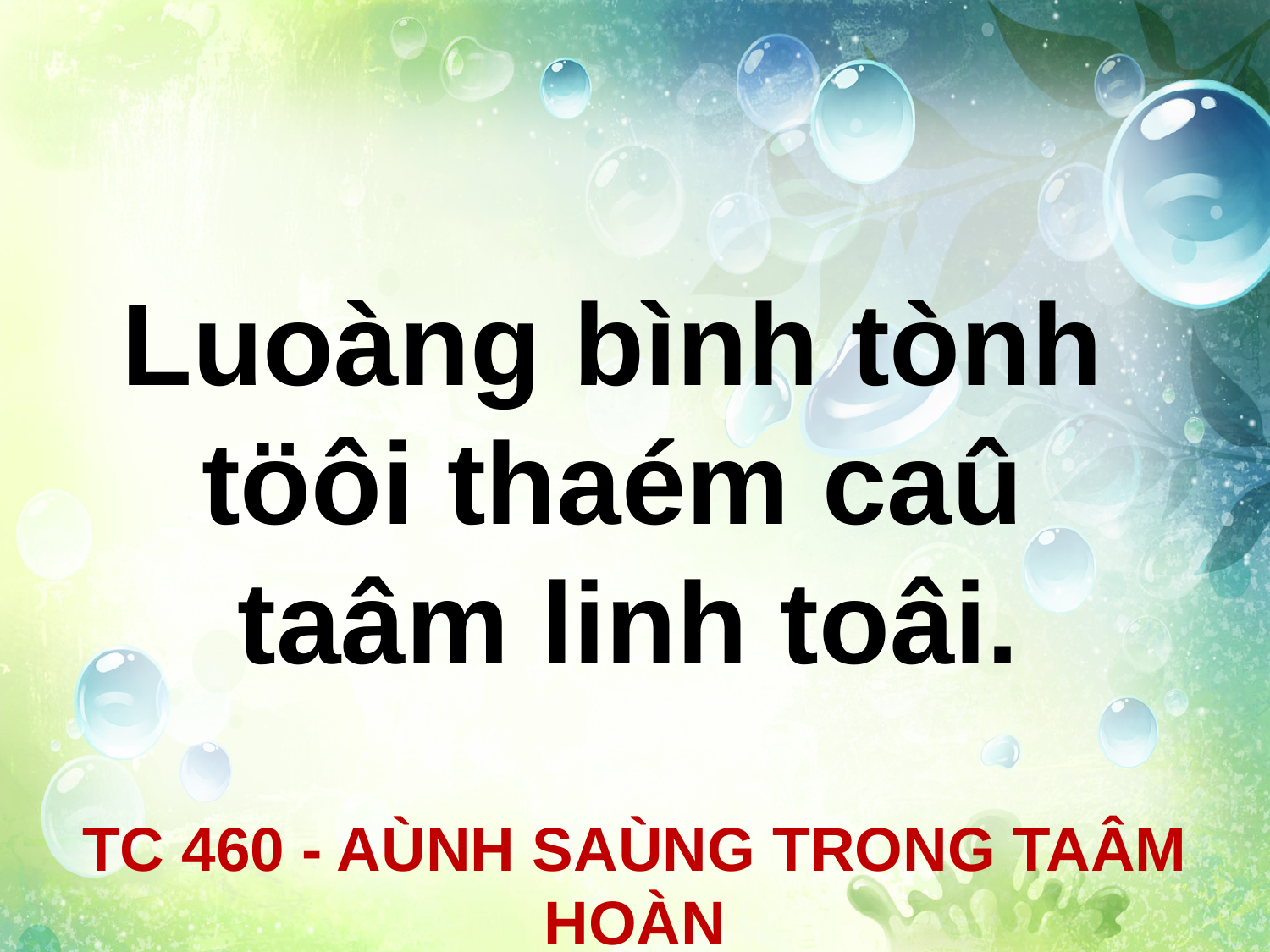

Luoàng bình tònh
töôi thaém caû
taâm linh toâi.
TC 460 - AÙNH SAÙNG TRONG TAÂM HOÀN